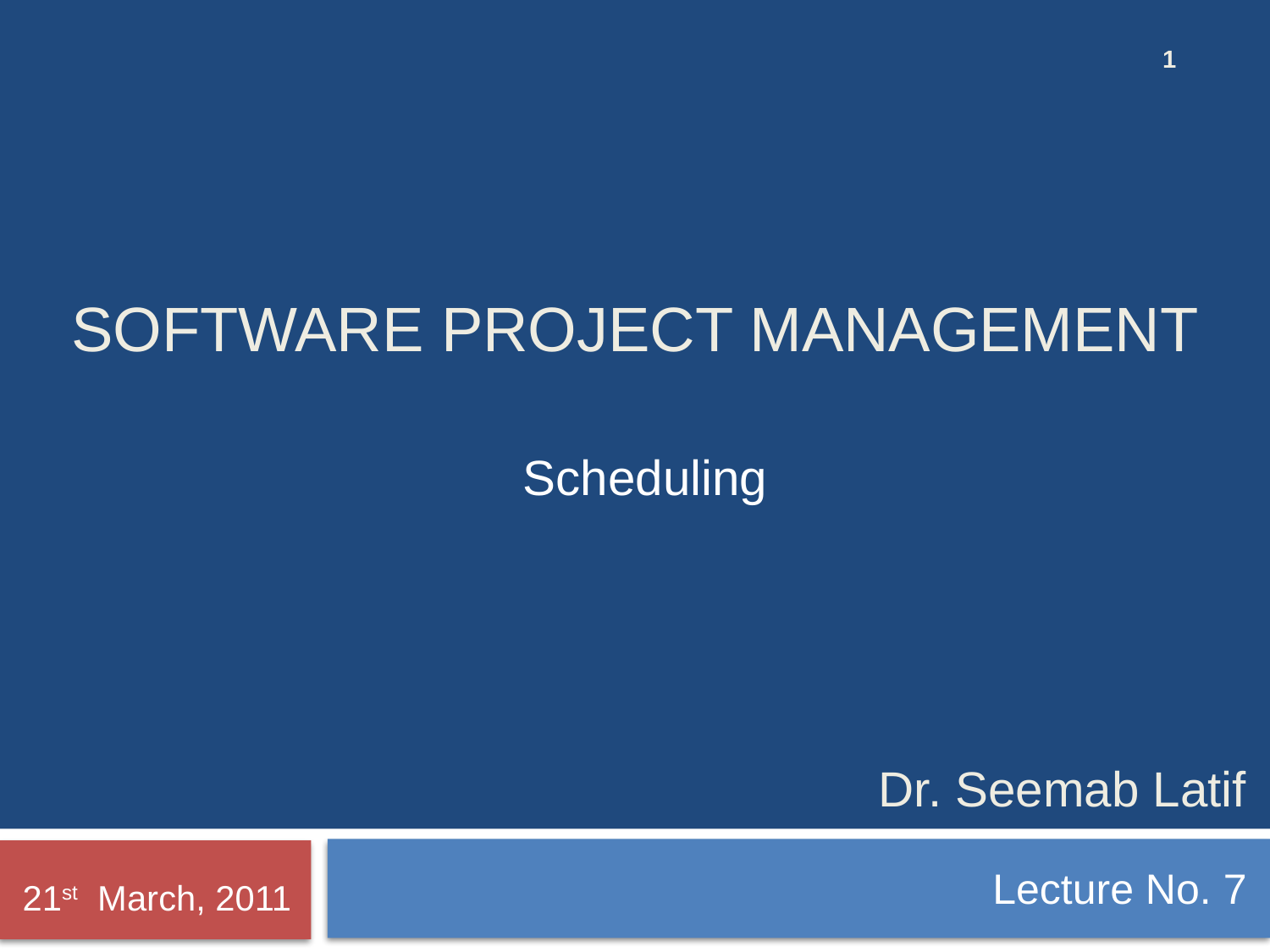

1
# Software Project Management
Scheduling
Dr. Seemab Latif
Lecture No. 7
21st  March, 2011